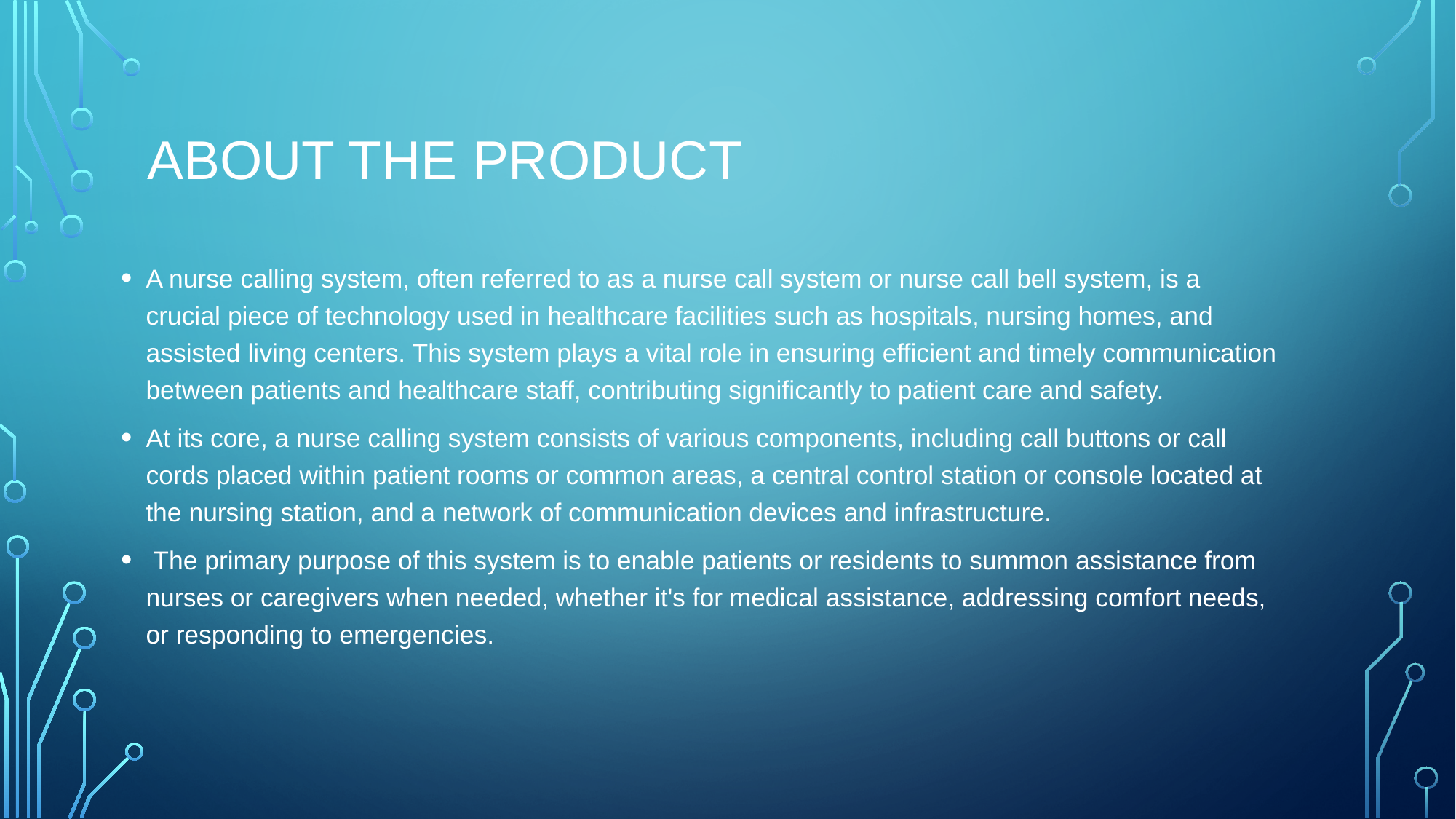

# About the Product
A nurse calling system, often referred to as a nurse call system or nurse call bell system, is a crucial piece of technology used in healthcare facilities such as hospitals, nursing homes, and assisted living centers. This system plays a vital role in ensuring efficient and timely communication between patients and healthcare staff, contributing significantly to patient care and safety.
At its core, a nurse calling system consists of various components, including call buttons or call cords placed within patient rooms or common areas, a central control station or console located at the nursing station, and a network of communication devices and infrastructure.
 The primary purpose of this system is to enable patients or residents to summon assistance from nurses or caregivers when needed, whether it's for medical assistance, addressing comfort needs, or responding to emergencies.